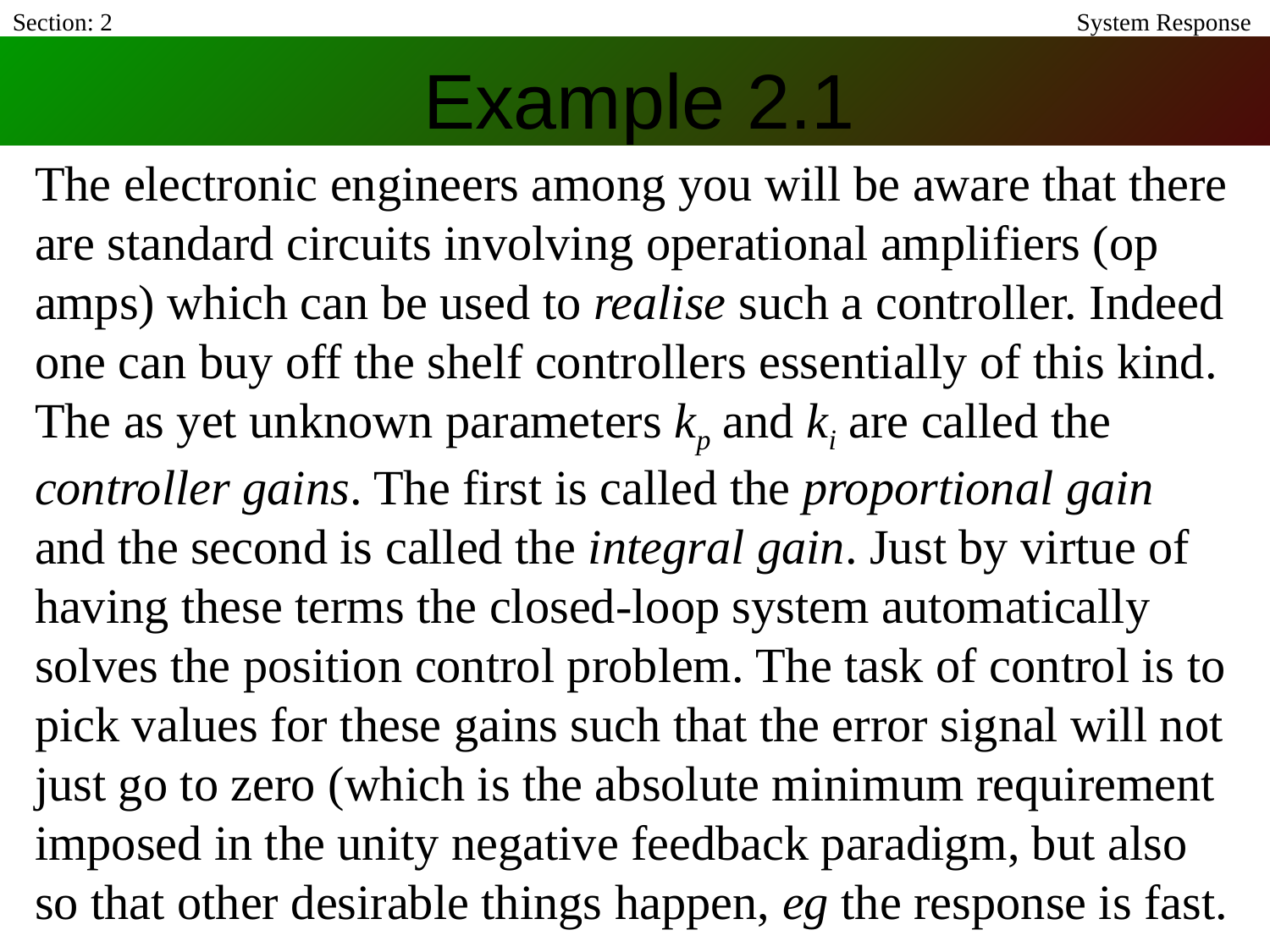

Section: 2
System Response

# Example 2.1
The electronic engineers among you will be aware that there are standard circuits involving operational amplifiers (op amps) which can be used to realise such a controller. Indeed one can buy off the shelf controllers essentially of this kind.
The as yet unknown parameters kp and ki are called the controller gains. The first is called the proportional gain and the second is called the integral gain. Just by virtue of having these terms the closed-loop system automatically solves the position control problem. The task of control is to pick values for these gains such that the error signal will not just go to zero (which is the absolute minimum requirement imposed in the unity negative feedback paradigm, but also so that other desirable things happen, eg the response is fast.